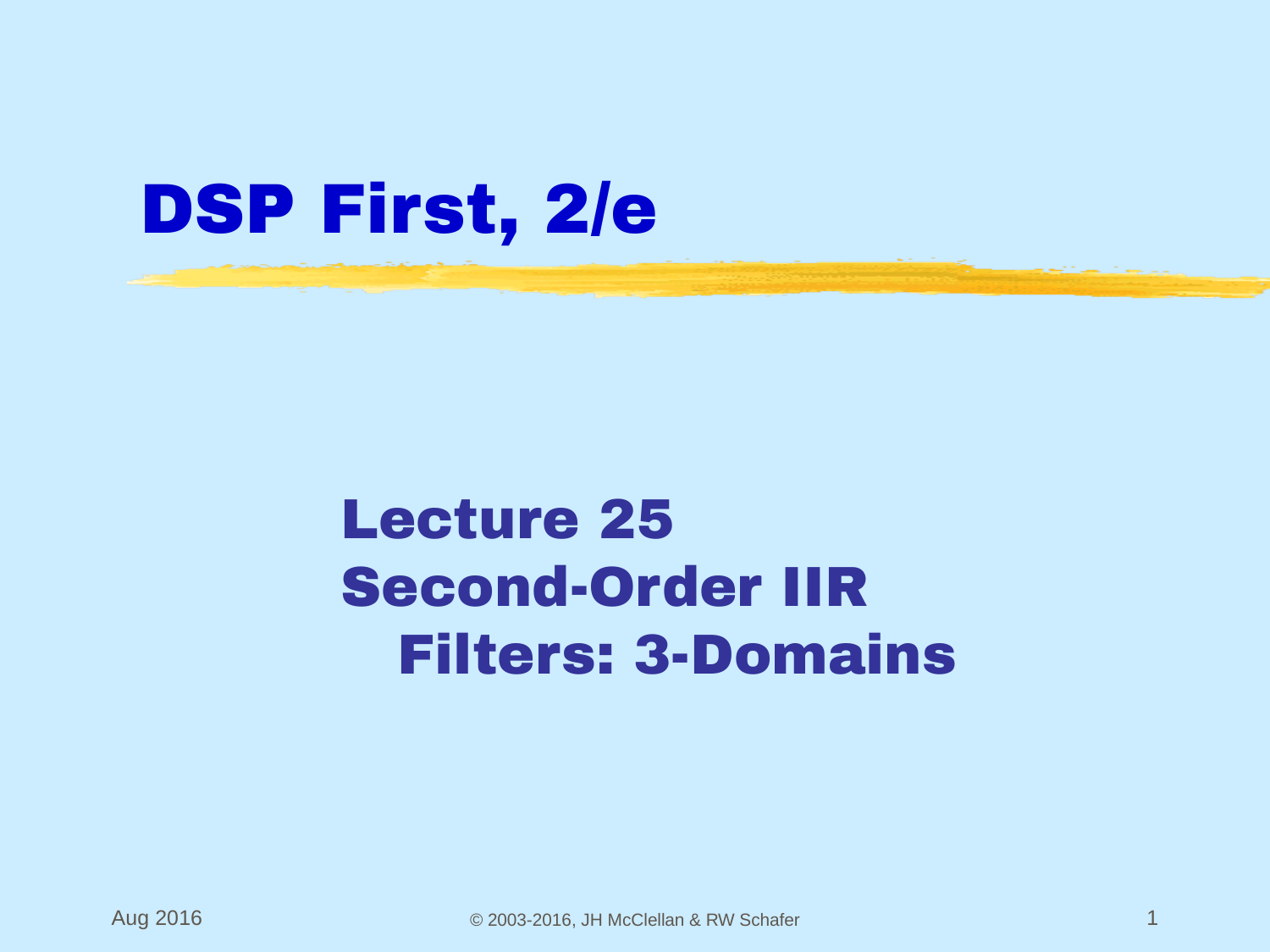

# DSP First, 2/e
Lecture 25
Second-Order IIR
   Filters: 3-Domains

Aug 2016
© 2003-2016, JH McClellan & RW Schafer
1